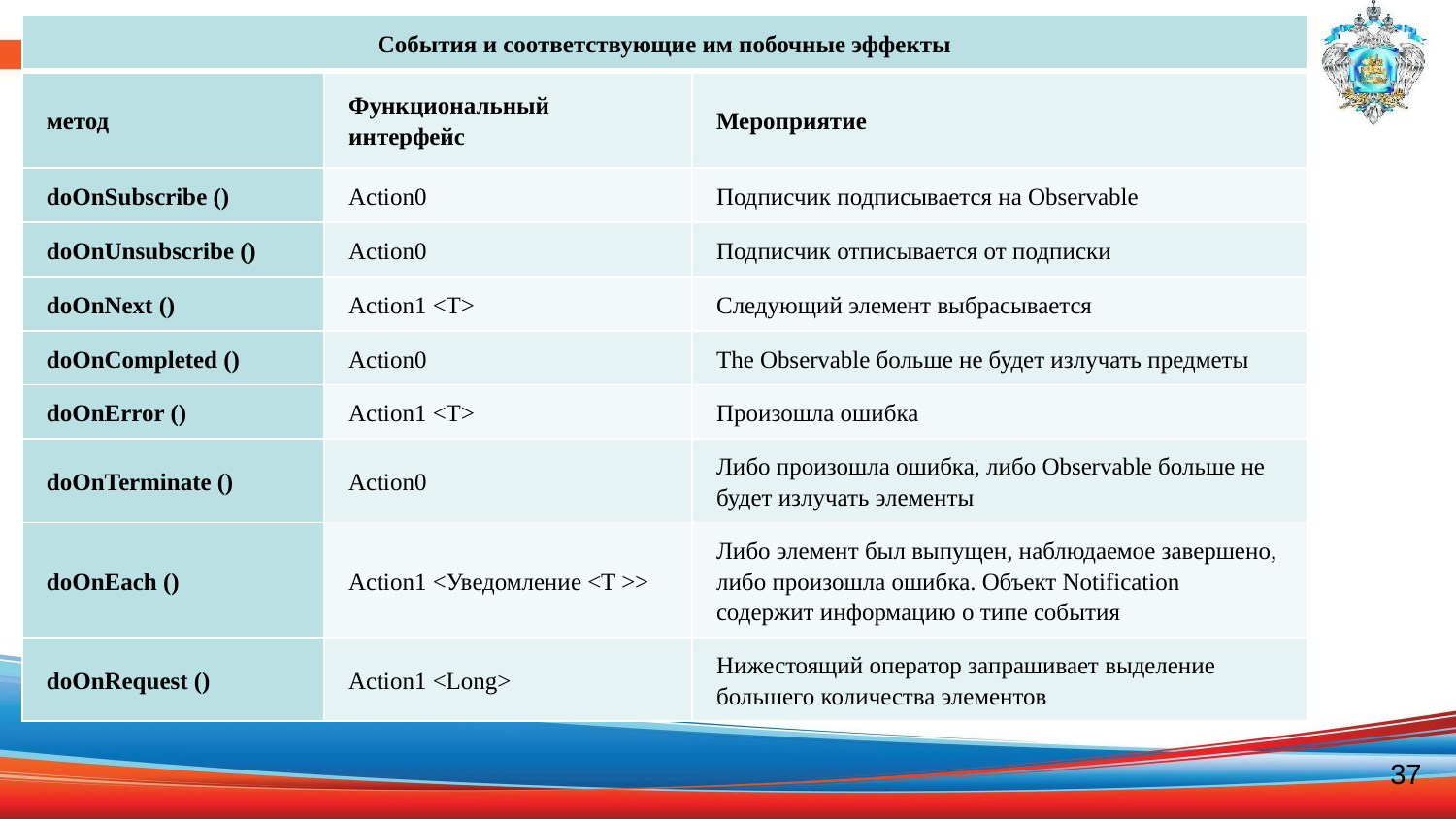

| События и соответствующие им побочные эффекты |  |  |
| --- | --- | --- |
| метод | Функциональный интерфейс | Мероприятие |
| doOnSubscribe () | Action0 | Подписчик подписывается на Observable |
| doOnUnsubscribe () | Action0 | Подписчик отписывается от подписки |
| doOnNext () | Action1 <Т> | Следующий элемент выбрасывается |
| doOnCompleted () | Action0 | The Observable больше не будет излучать предметы |
| doOnError () | Action1 <Т> | Произошла ошибка |
| doOnTerminate () | Action0 | Либо произошла ошибка, либо Observable больше не будет излучать элементы |
| doOnEach () | Action1 <Уведомление <T >> | Либо элемент был выпущен, наблюдаемое завершено, либо произошла ошибка. Объект Notification содержит информацию о типе события |
| doOnRequest () | Action1 <Long> | Нижестоящий оператор запрашивает выделение большего количества элементов |
37